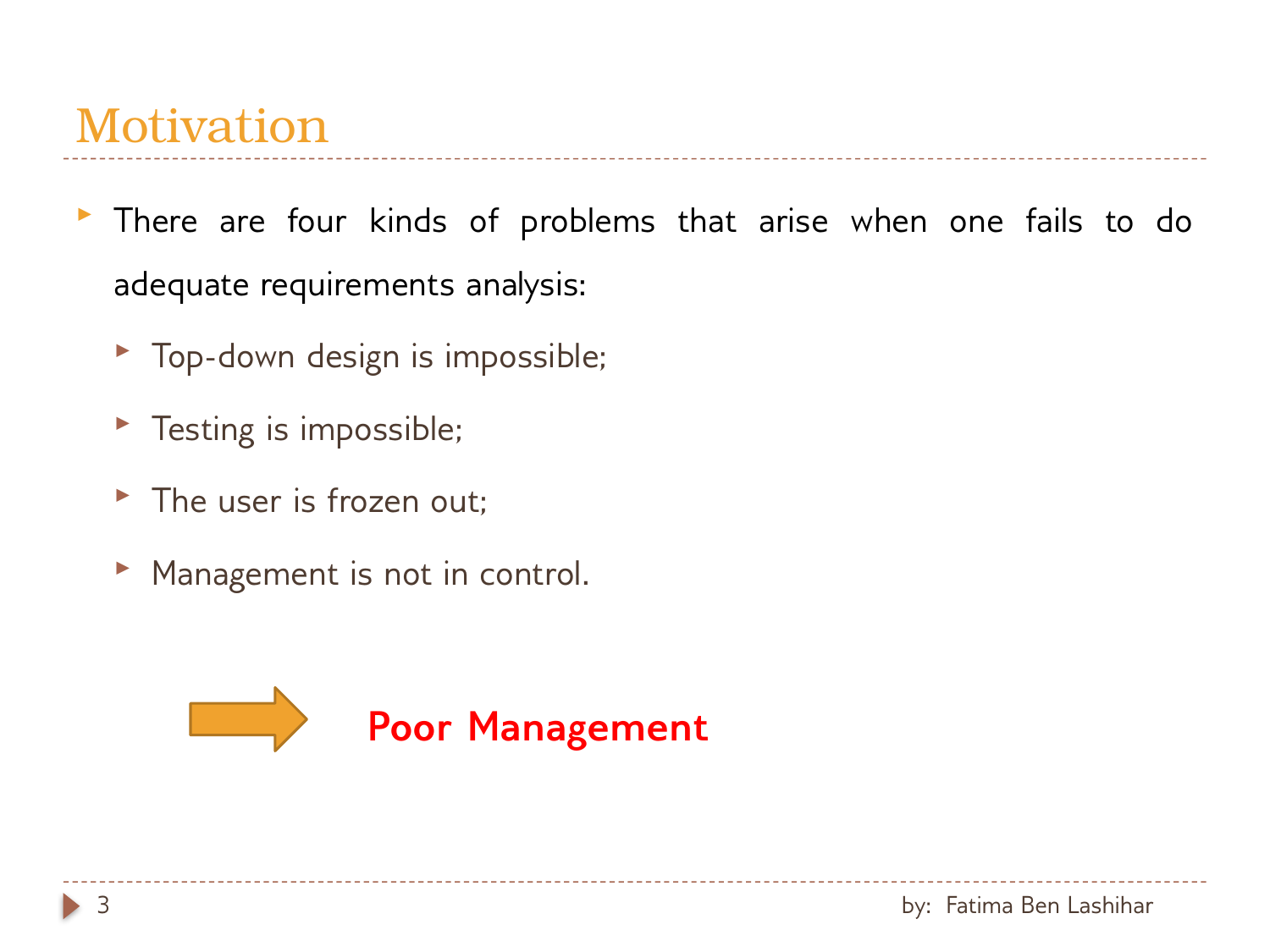

# Motivation
There are four kinds of problems that arise when one fails to do adequate requirements analysis:
Top-down design is impossible;
Testing is impossible;
The user is frozen out;
Management is not in control.

		Poor Management

3
by:  Fatima Ben Lashihar